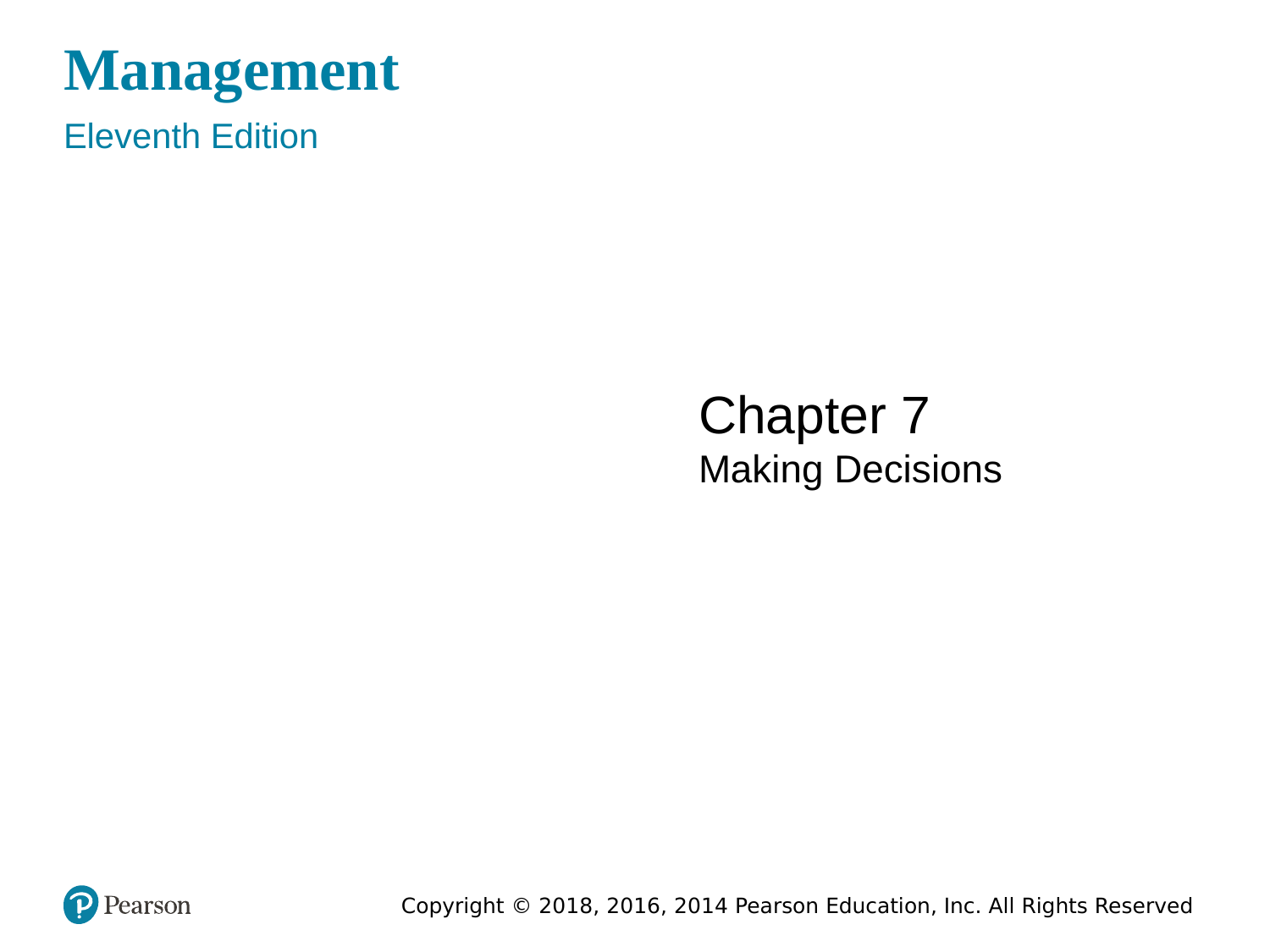

# Management
Eleventh Edition
Chapter 7
Making Decisions
Copyright © 2018, 2016, 2014 Pearson Education, Inc. All Rights Reserved